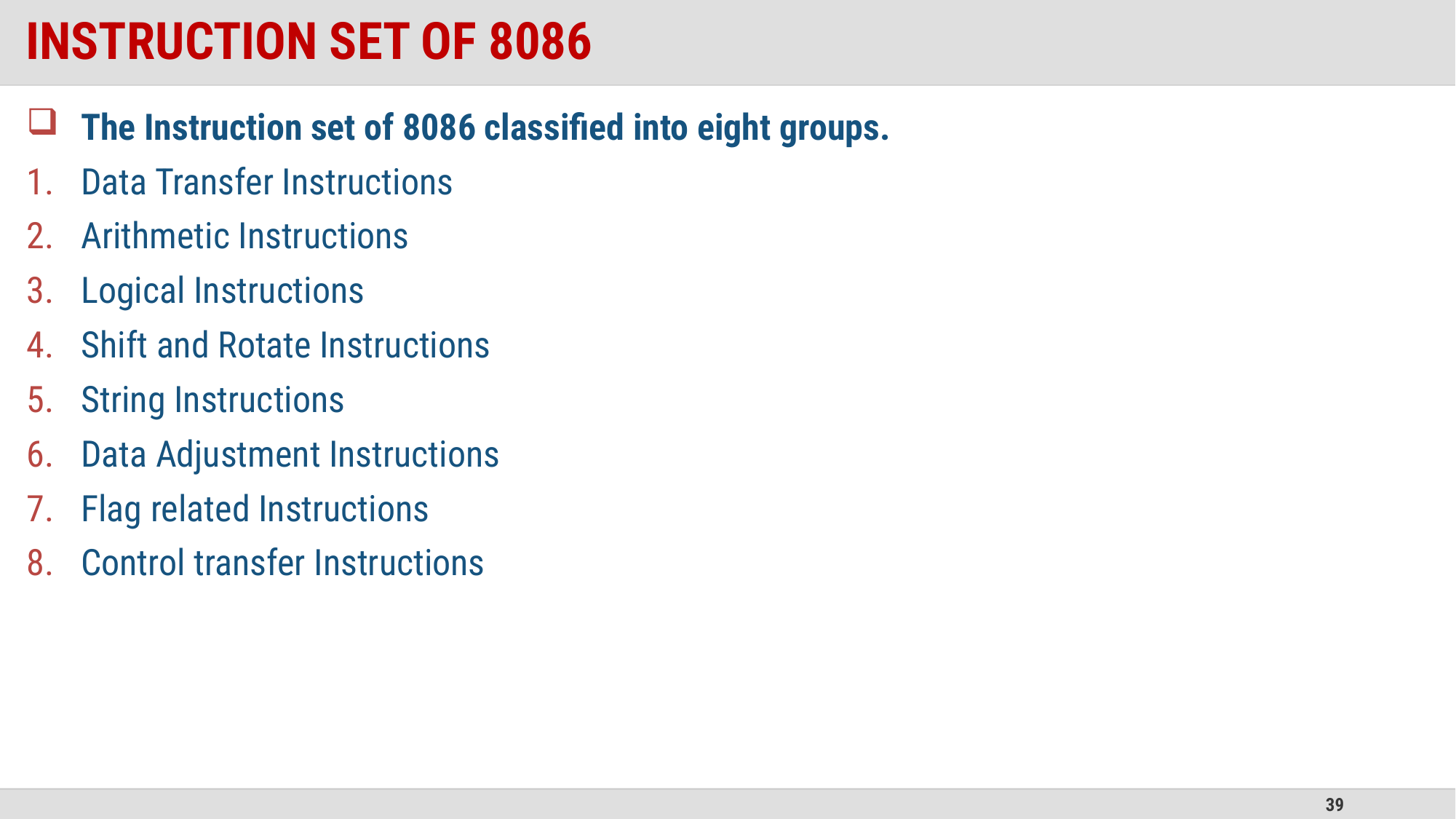

# INSTRUCTION SET OF 8086
The Instruction set of 8086 classified into eight groups.
Data Transfer Instructions
Arithmetic Instructions
Logical Instructions
Shift and Rotate Instructions
String Instructions
Data Adjustment Instructions
Flag related Instructions
Control transfer Instructions